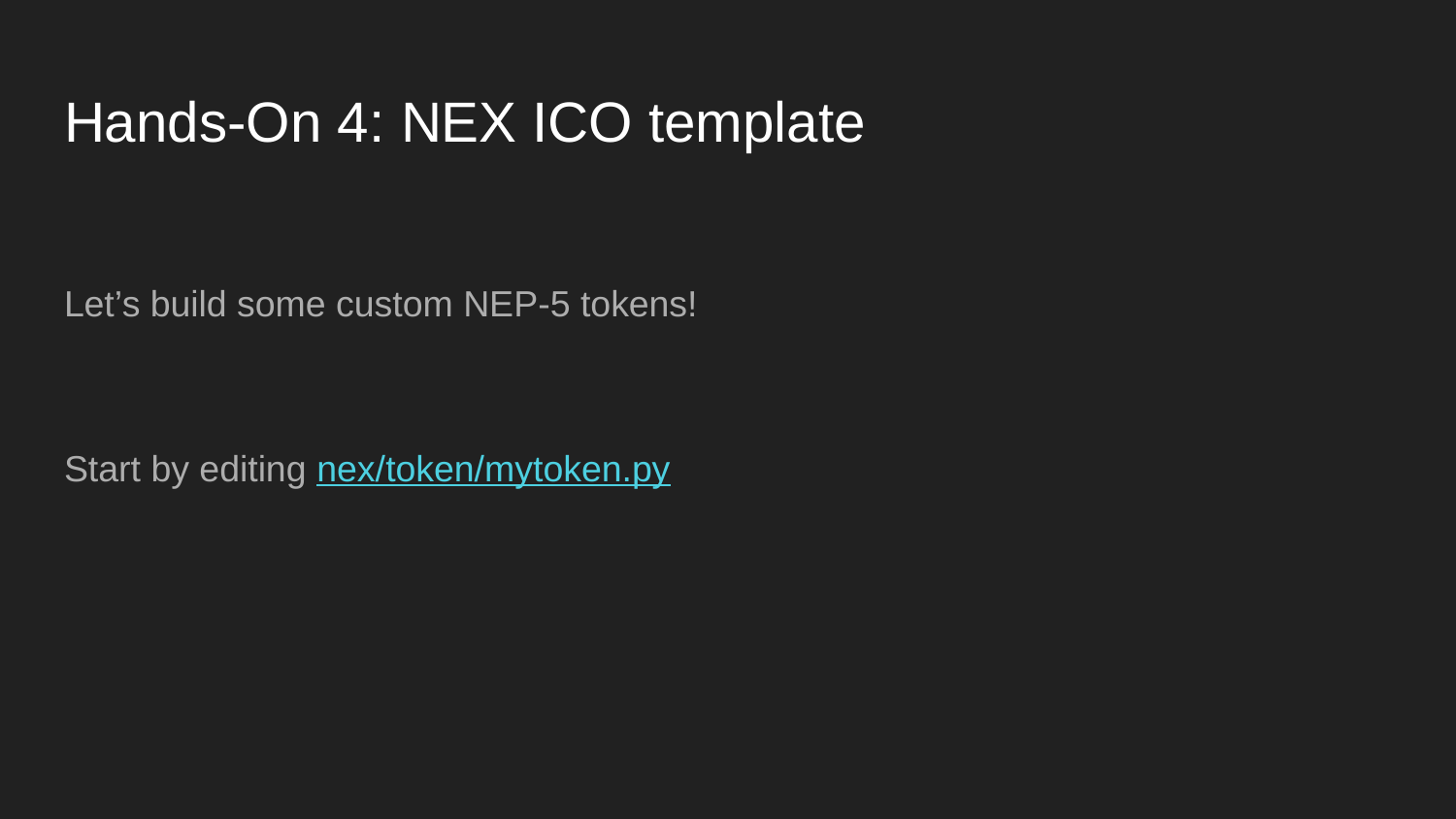

# Hands-On 4: NEX ICO template

Let’s build some custom NEP-5 tokens!

Start by editing nex/token/mytoken.py